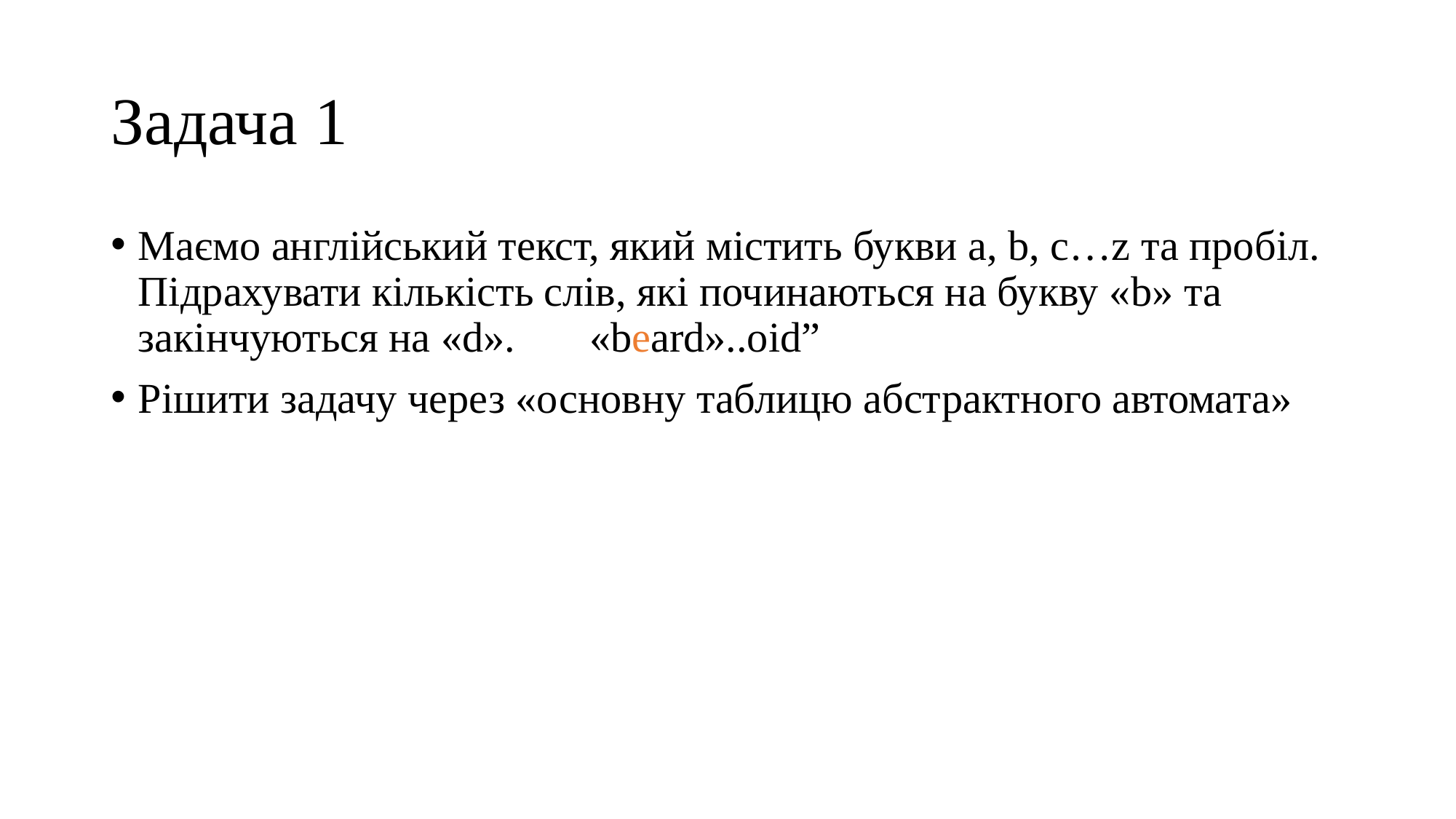

# Задача 1
Маємо англійський текст, який містить букви а, b, c…z та пробіл. Підрахувати кількість слів, які починаються на букву «b» та закінчуються на «d».       «beard»..оіd”
Рішити задачу через «основну таблицю абстрактного автомата»